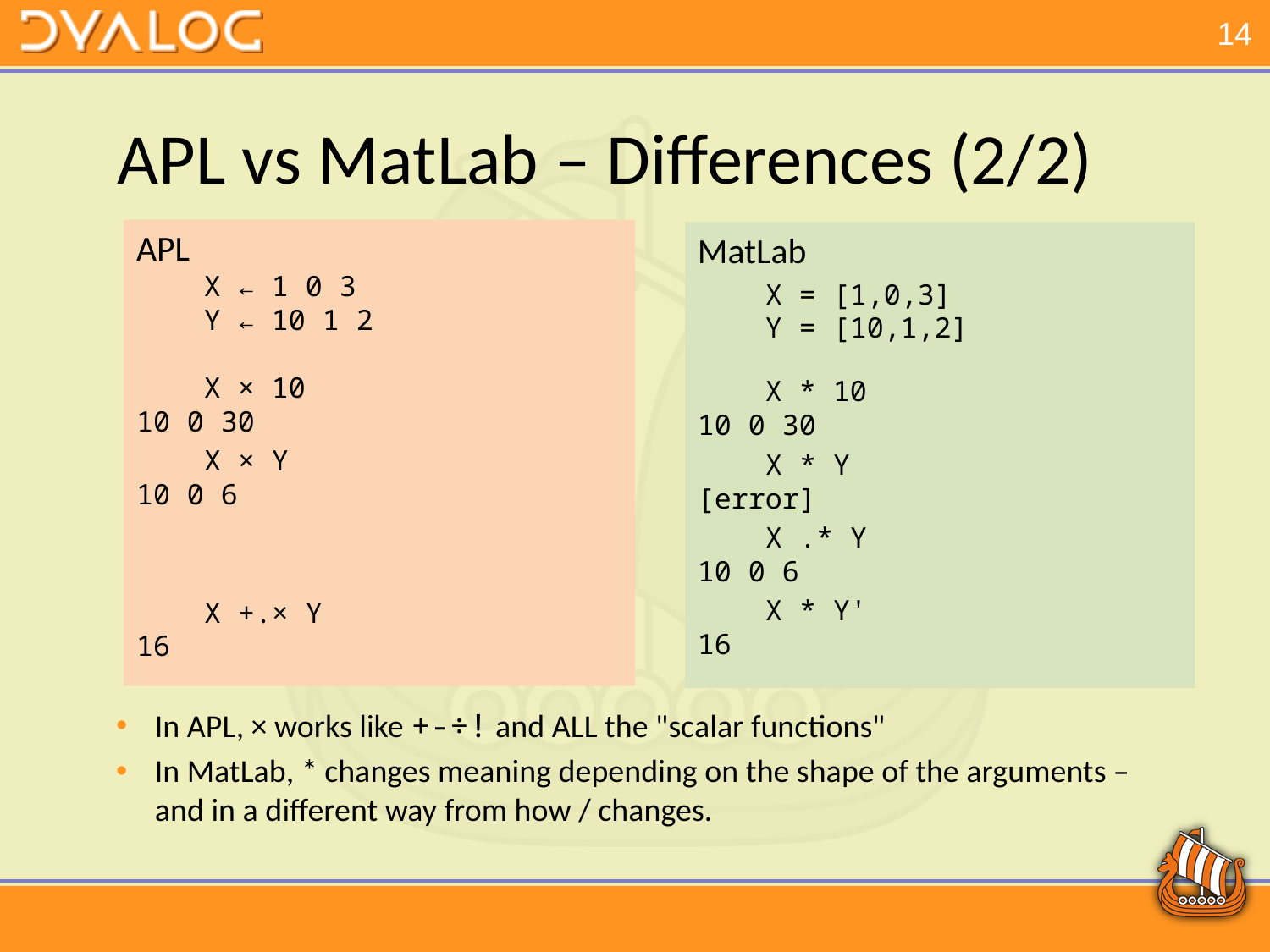

# APL vs MatLab – Differences (2/2)
APL
    X ← 1 0 3
    Y ← 10 1 2
    X × 10
10 0 30
    X × Y
10 0 6

    X +.× Y
16

MatLab
    X = [1,0,3]
    Y = [10,1,2]
    X * 10
10 0 30
    X * Y
[error]
    X .* Y
10 0 6
    X * Y'
16
In APL, × works like +-÷! and ALL the "scalar functions"
In MatLab, * changes meaning depending on the shape of the arguments – and in a different way from how / changes.